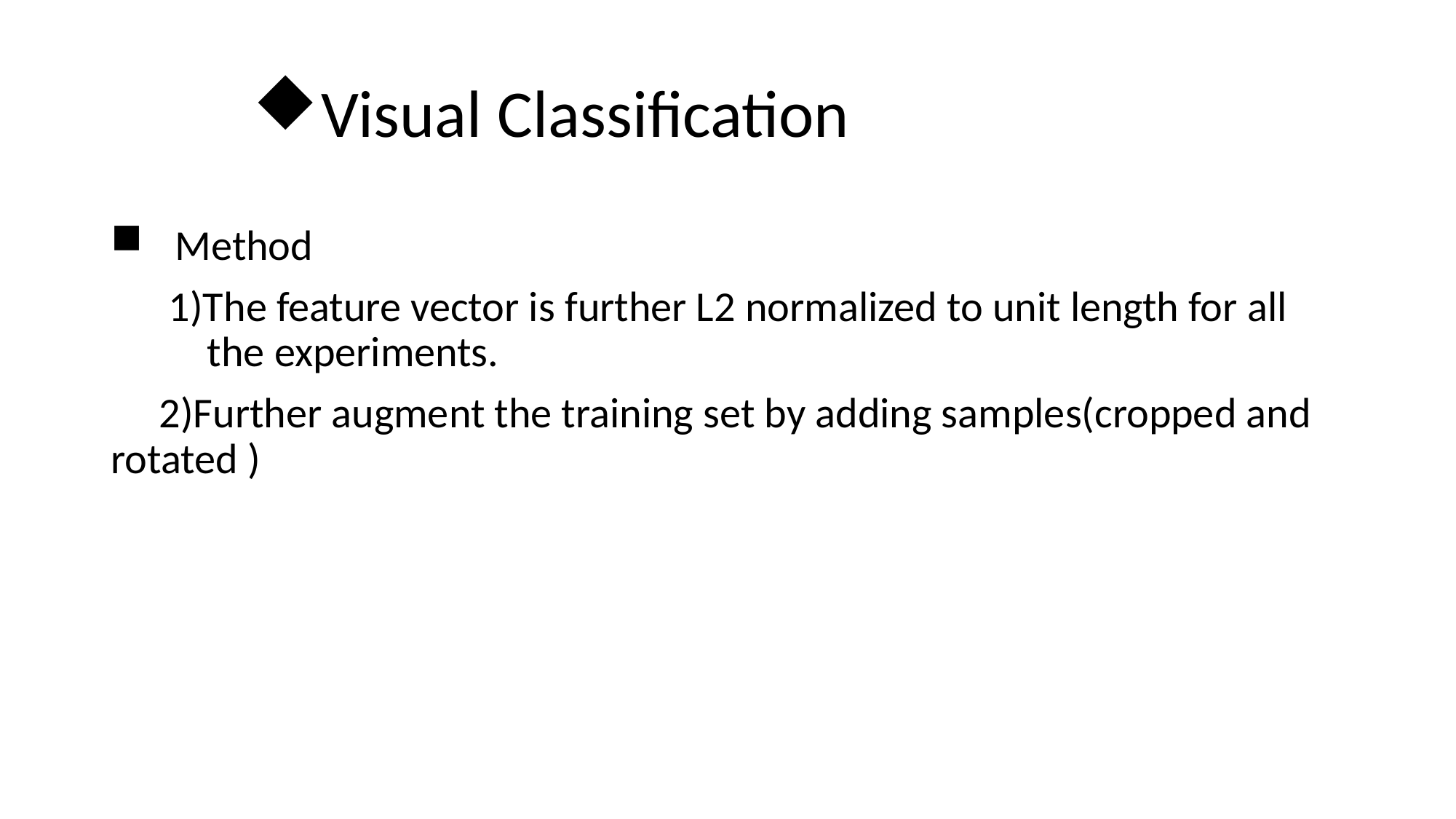

# Visual Classification
 Method
      1)The feature vector is further L2 normalized to unit length for all                the experiments.
     2)Further augment the training set by adding samples(cropped and rotated )